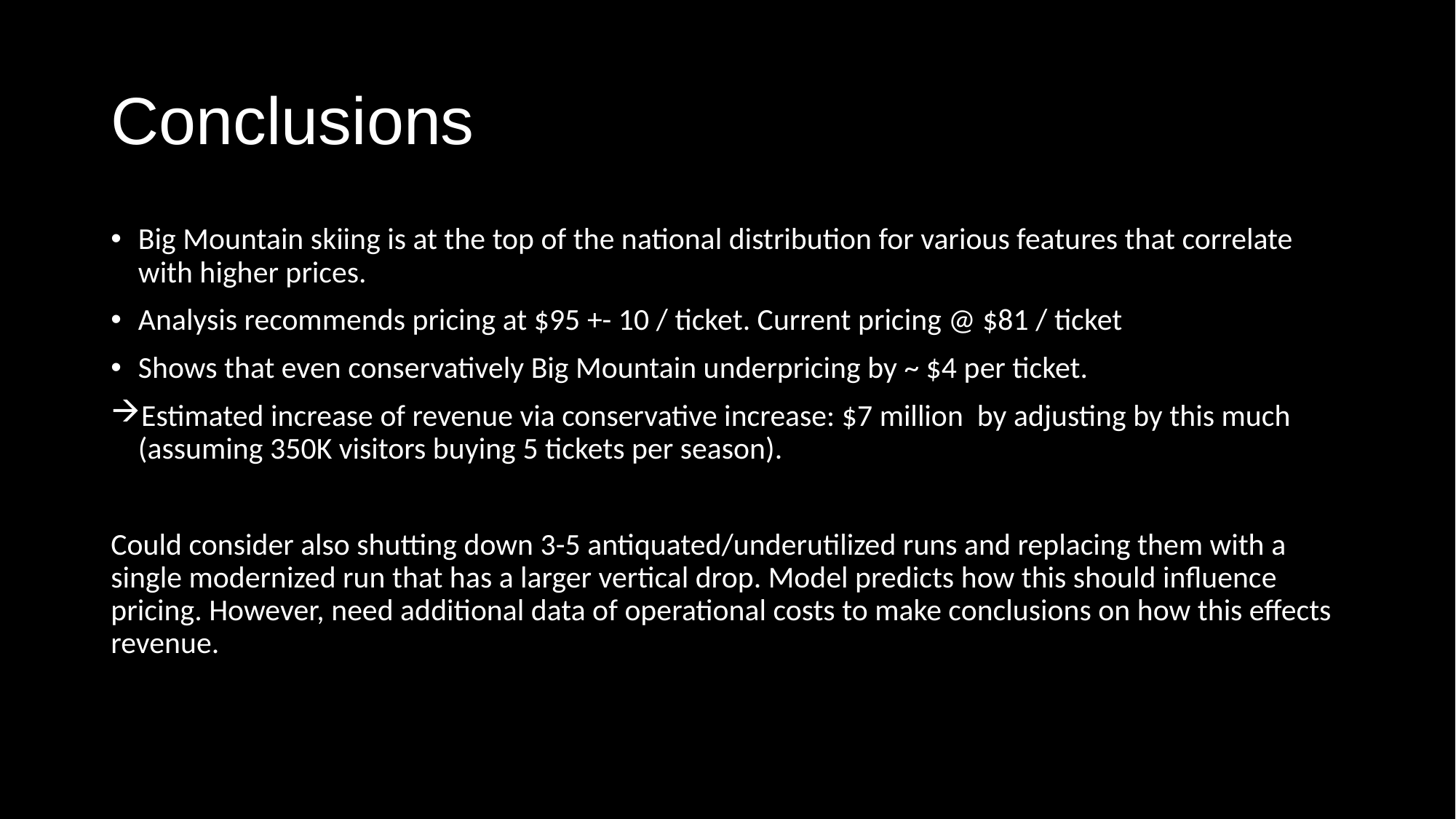

# Conclusions
Big Mountain skiing is at the top of the national distribution for various features that correlate with higher prices.
Analysis recommends pricing at $95 +- 10 / ticket. Current pricing @ $81 / ticket
Shows that even conservatively Big Mountain underpricing by ~ $4 per ticket.
Estimated increase of revenue via conservative increase: $7 million  by adjusting by this much (assuming 350K visitors buying 5 tickets per season).

Could consider also shutting down 3-5 antiquated/underutilized runs and replacing them with a single modernized run that has a larger vertical drop. Model predicts how this should influence pricing. However, need additional data of operational costs to make conclusions on how this effects revenue.